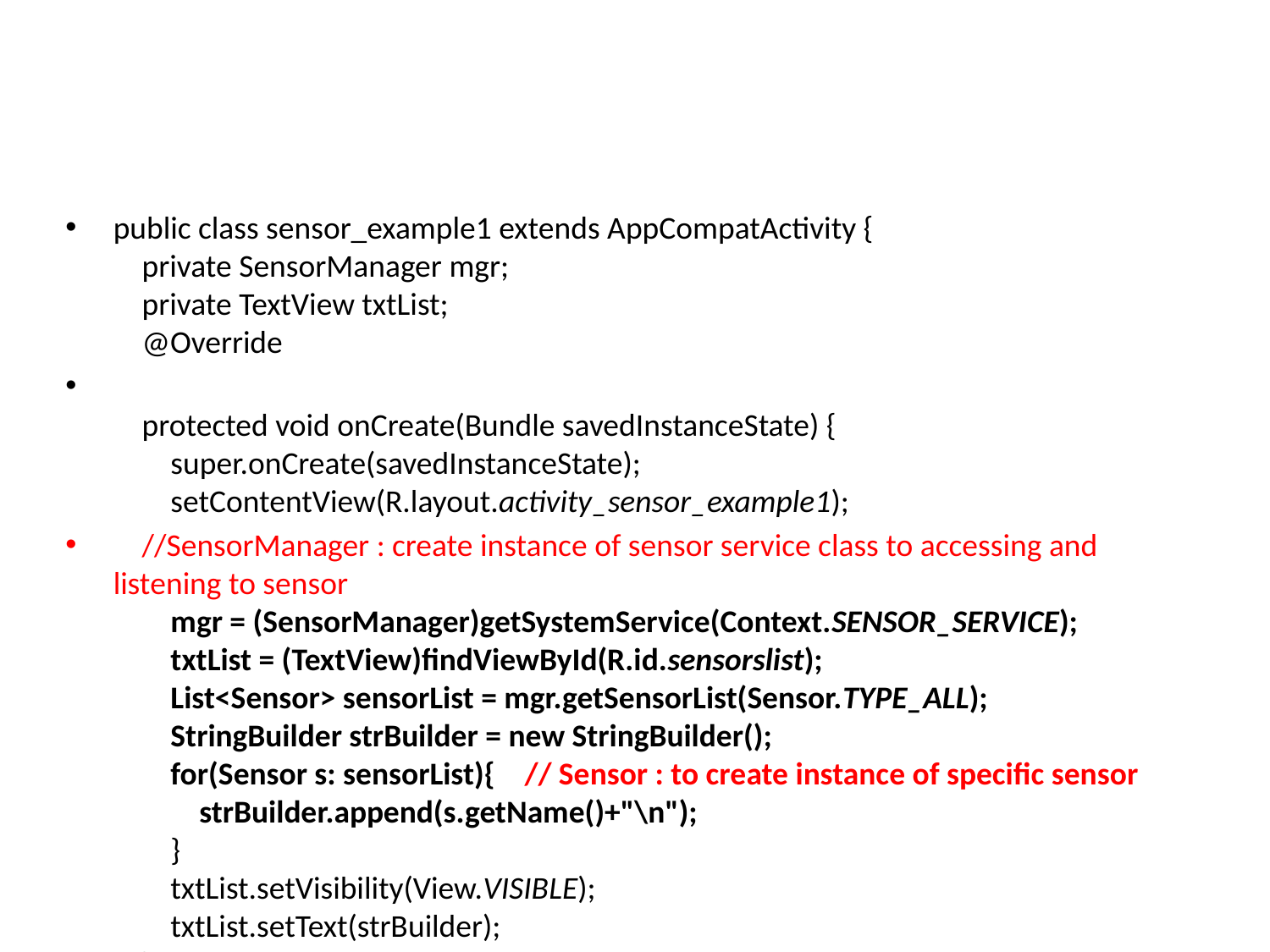

#
public class sensor_example1 extends AppCompatActivity {
    private SensorManager mgr;
    private TextView txtList;
    @Override
    protected void onCreate(Bundle savedInstanceState) {
        super.onCreate(savedInstanceState);
        setContentView(R.layout.activity_sensor_example1);
    //SensorManager : create instance of sensor service class to accessing and listening to sensor
        mgr = (SensorManager)getSystemService(Context.SENSOR_SERVICE);
        txtList = (TextView)findViewById(R.id.sensorslist);
        List<Sensor> sensorList = mgr.getSensorList(Sensor.TYPE_ALL);
        StringBuilder strBuilder = new StringBuilder();
        for(Sensor s: sensorList){    // Sensor : to create instance of specific sensor
            strBuilder.append(s.getName()+"\n");
        }
        txtList.setVisibility(View.VISIBLE);
        txtList.setText(strBuilder);
    }
}